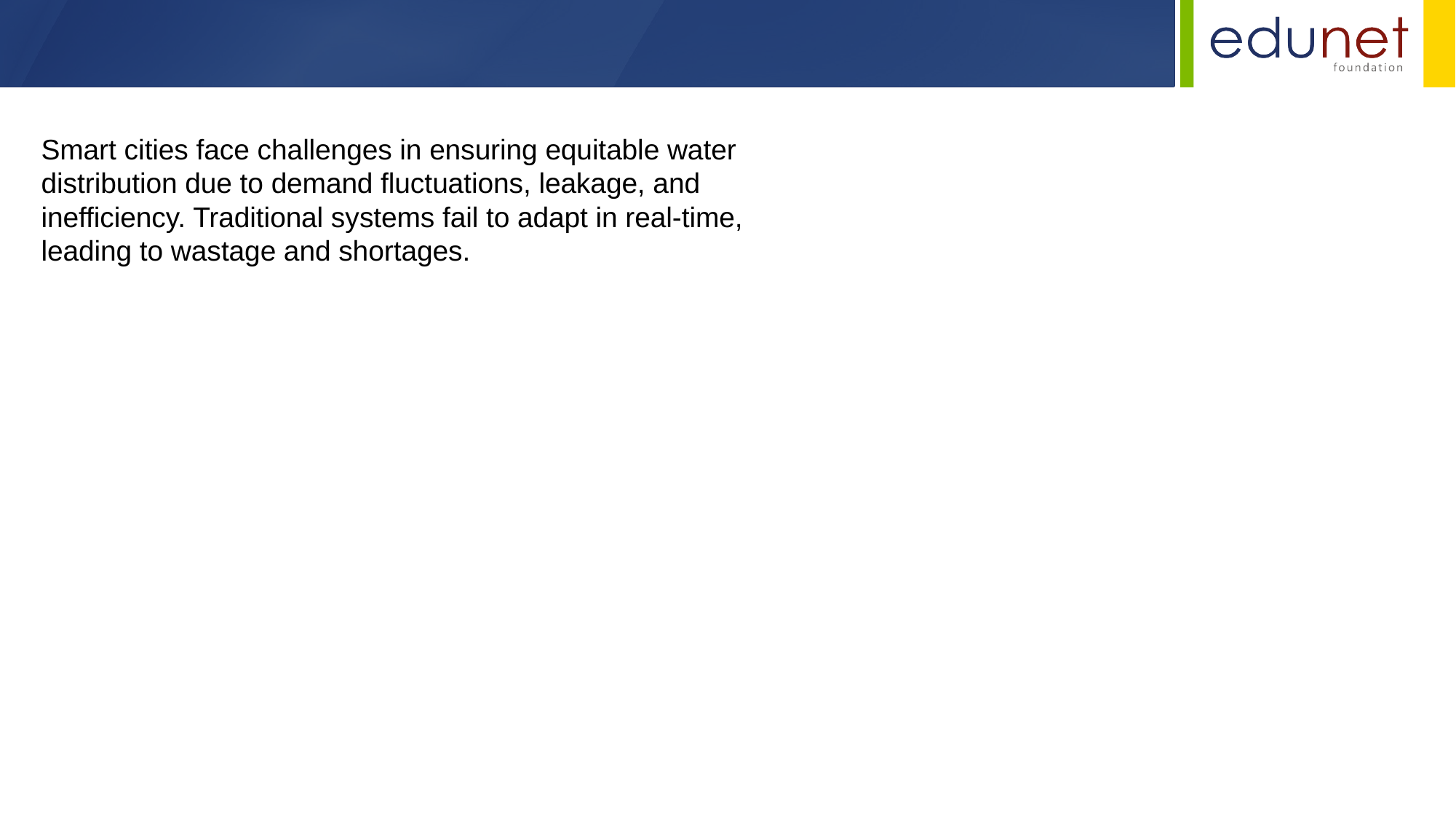

Smart cities face challenges in ensuring equitable water distribution due to demand fluctuations, leakage, and inefficiency. Traditional systems fail to adapt in real-time, leading to wastage and shortages.